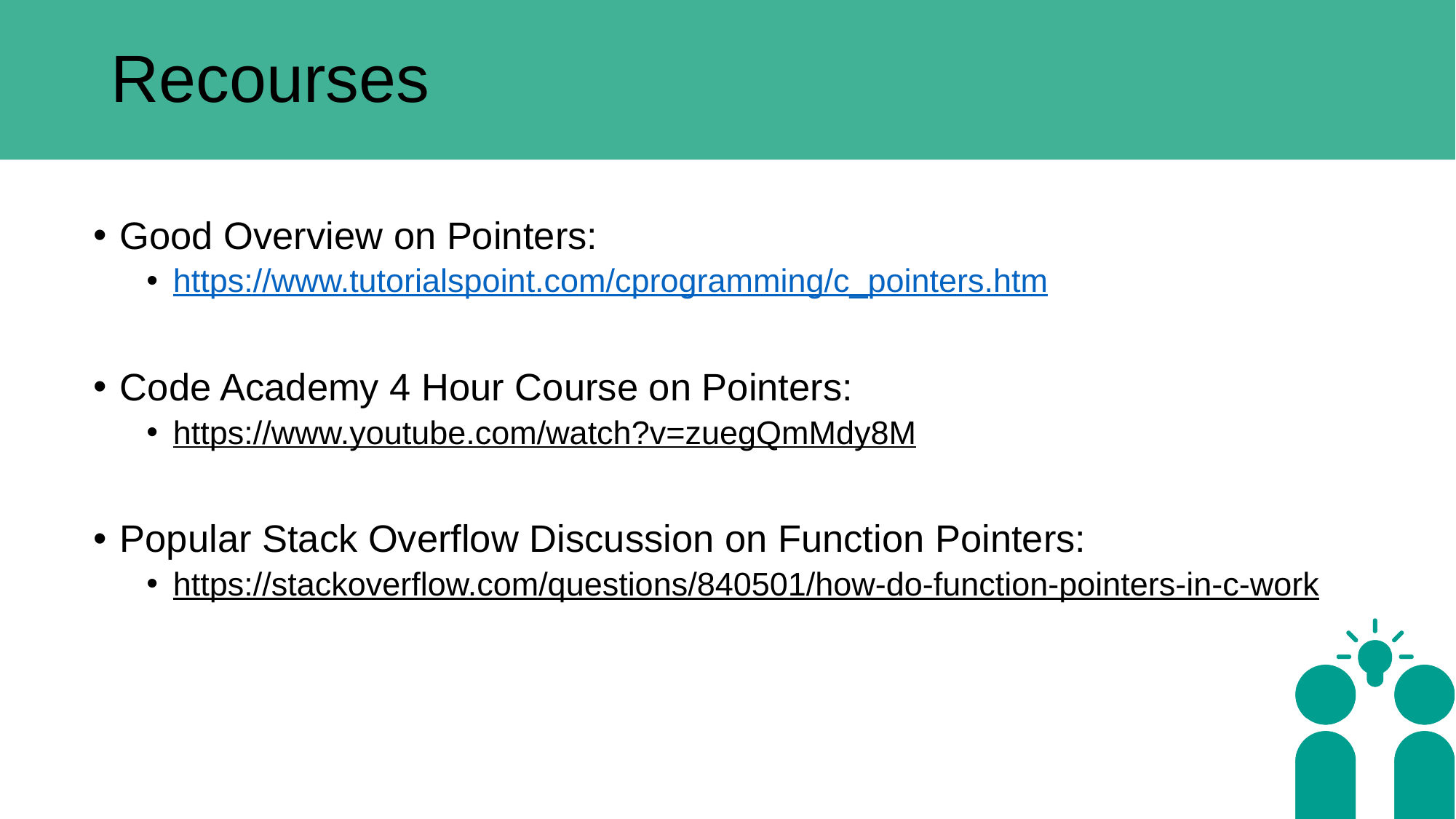

# Recourses
Good Overview on Pointers:
https://www.tutorialspoint.com/cprogramming/c_pointers.htm

Code Academy 4 Hour Course on Pointers:
https://www.youtube.com/watch?v=zuegQmMdy8M

Popular Stack Overflow Discussion on Function Pointers:
https://stackoverflow.com/questions/840501/how-do-function-pointers-in-c-work